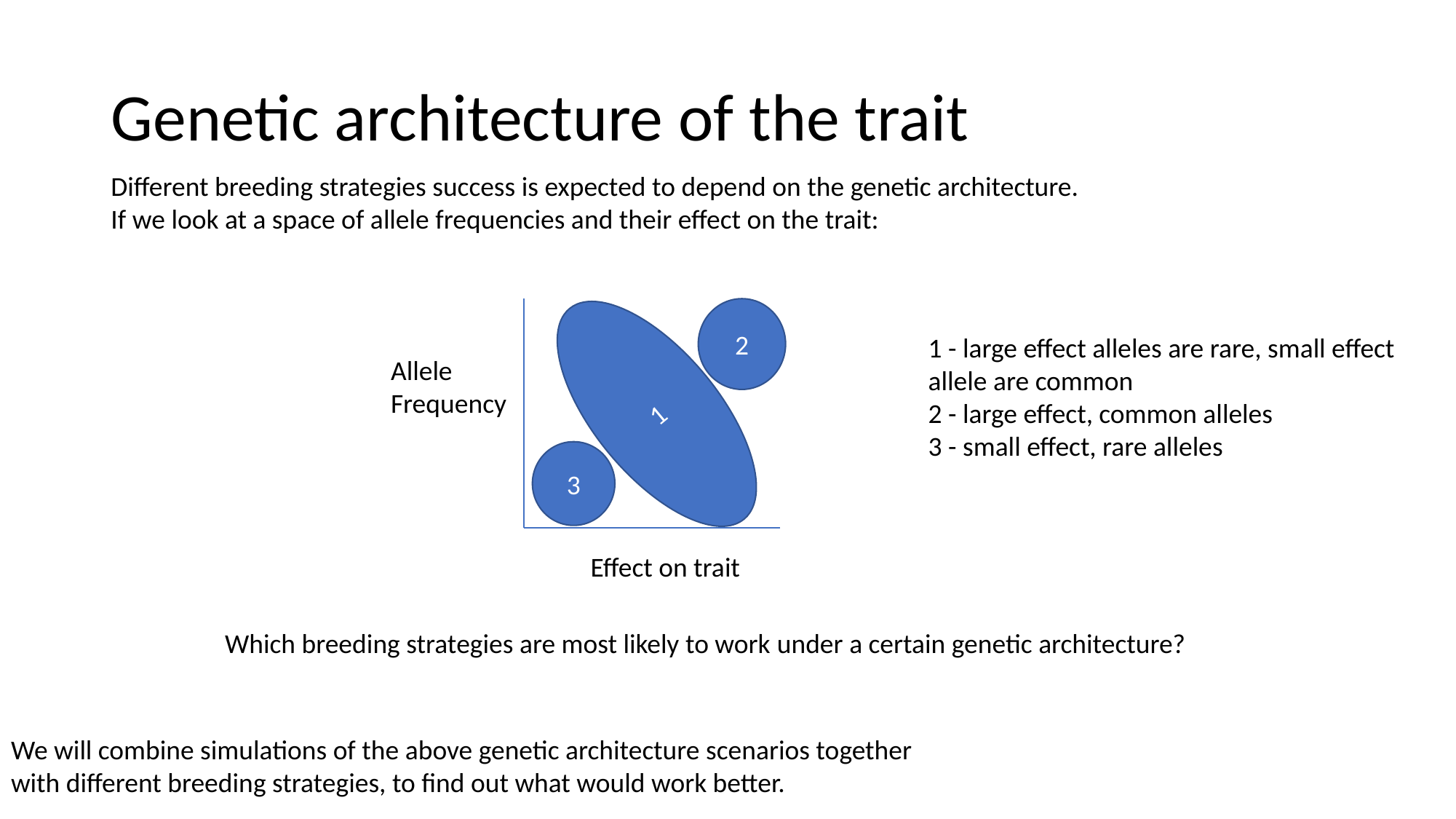

# Genetic architecture of the trait
Different breeding strategies success is expected to depend on the genetic architecture.
If we look at a space of allele frequencies and their effect on the trait:
1
2
1 - large effect alleles are rare, small effect allele are common
2 - large effect, common alleles
3 - small effect, rare alleles

Allele
Frequency
3
Effect on trait
Which breeding strategies are most likely to work under a certain genetic architecture?
We will combine simulations of the above genetic architecture scenarios together with different breeding strategies, to find out what would work better.